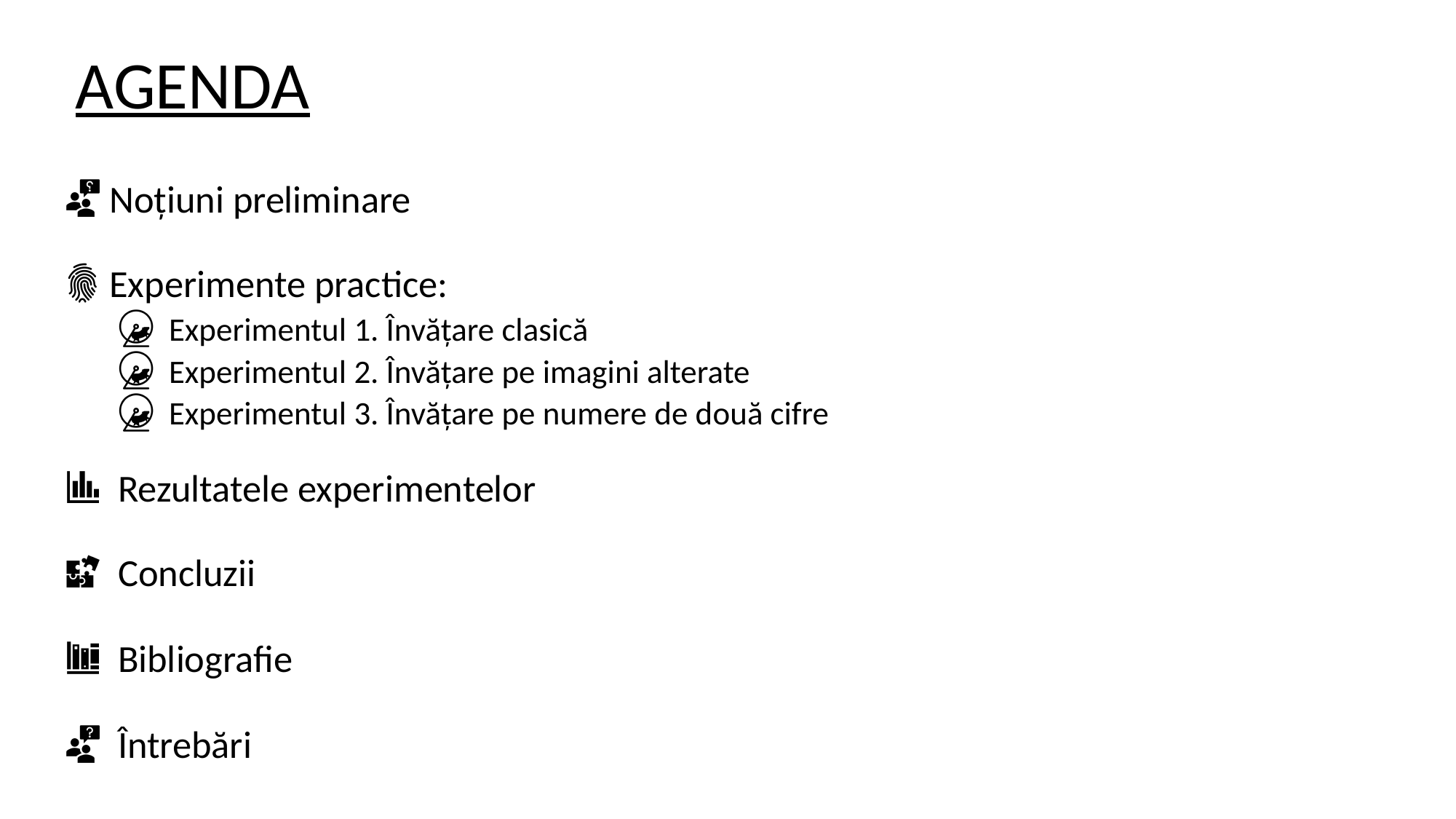

# AGENDA
 Noțiuni preliminare

 Experimente practice:
  Experimentul 1. Învățare clasică
  Experimentul 2. Învățare pe imagini alterate
  Experimentul 3. Învățare pe numere de două cifre

  Rezultatele experimentelor

  Concluzii

  Bibliografie

  Întrebări